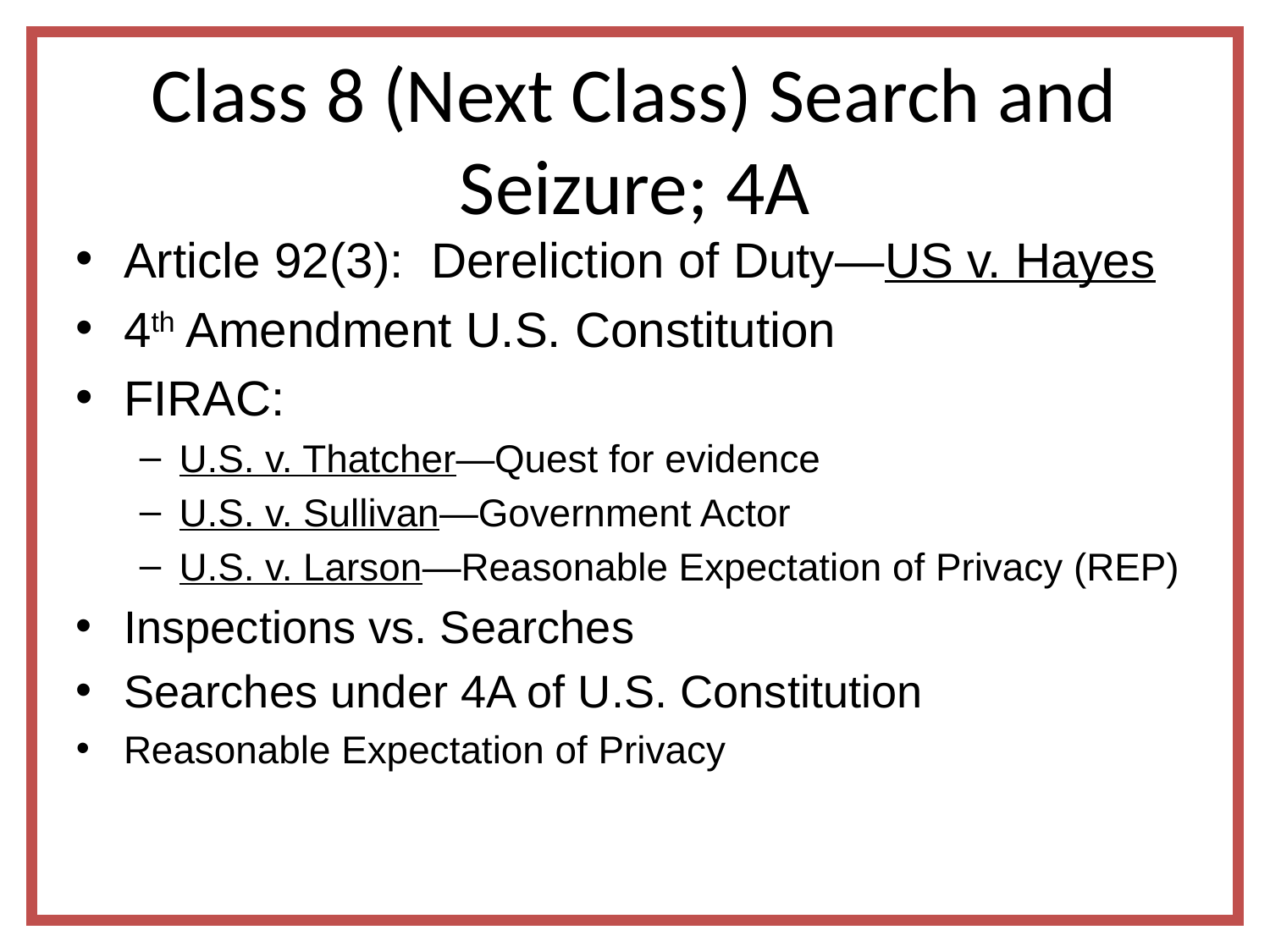

# Class 8 (Next Class) Search and Seizure; 4A
Article 92(3):  Dereliction of Duty—US v. Hayes
4th Amendment U.S. Constitution
FIRAC:
U.S. v. Thatcher—Quest for evidence
U.S. v. Sullivan—Government Actor
U.S. v. Larson—Reasonable Expectation of Privacy (REP)
Inspections vs. Searches
Searches under 4A of U.S. Constitution
Reasonable Expectation of Privacy